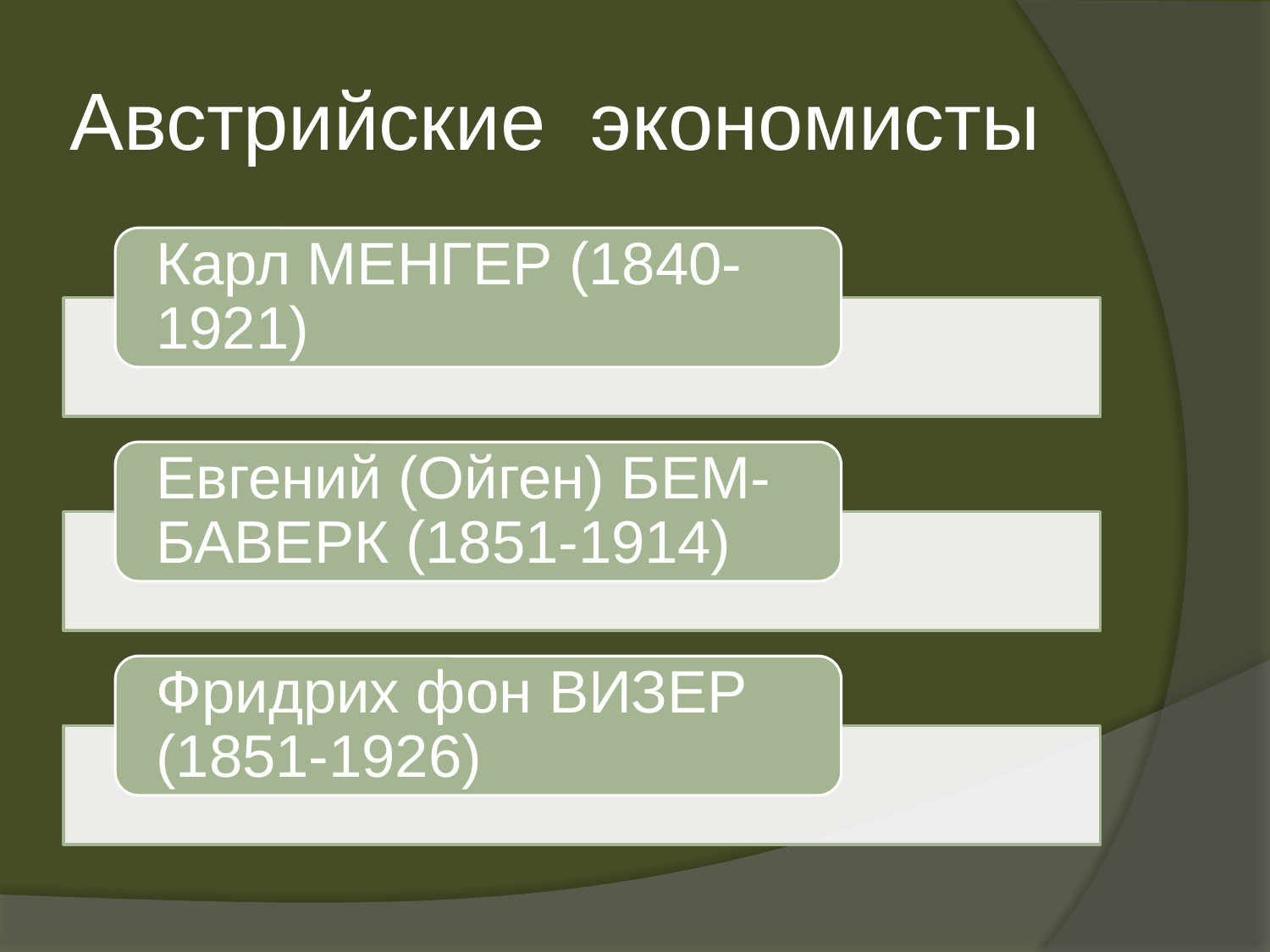

# Австрийские  экономисты
Карл МЕНГЕР (1840-1921)
Евгений (Ойген) БЕМ-БАВЕРК (1851-1914)
Фридрих фон ВИЗЕР (1851-1926)